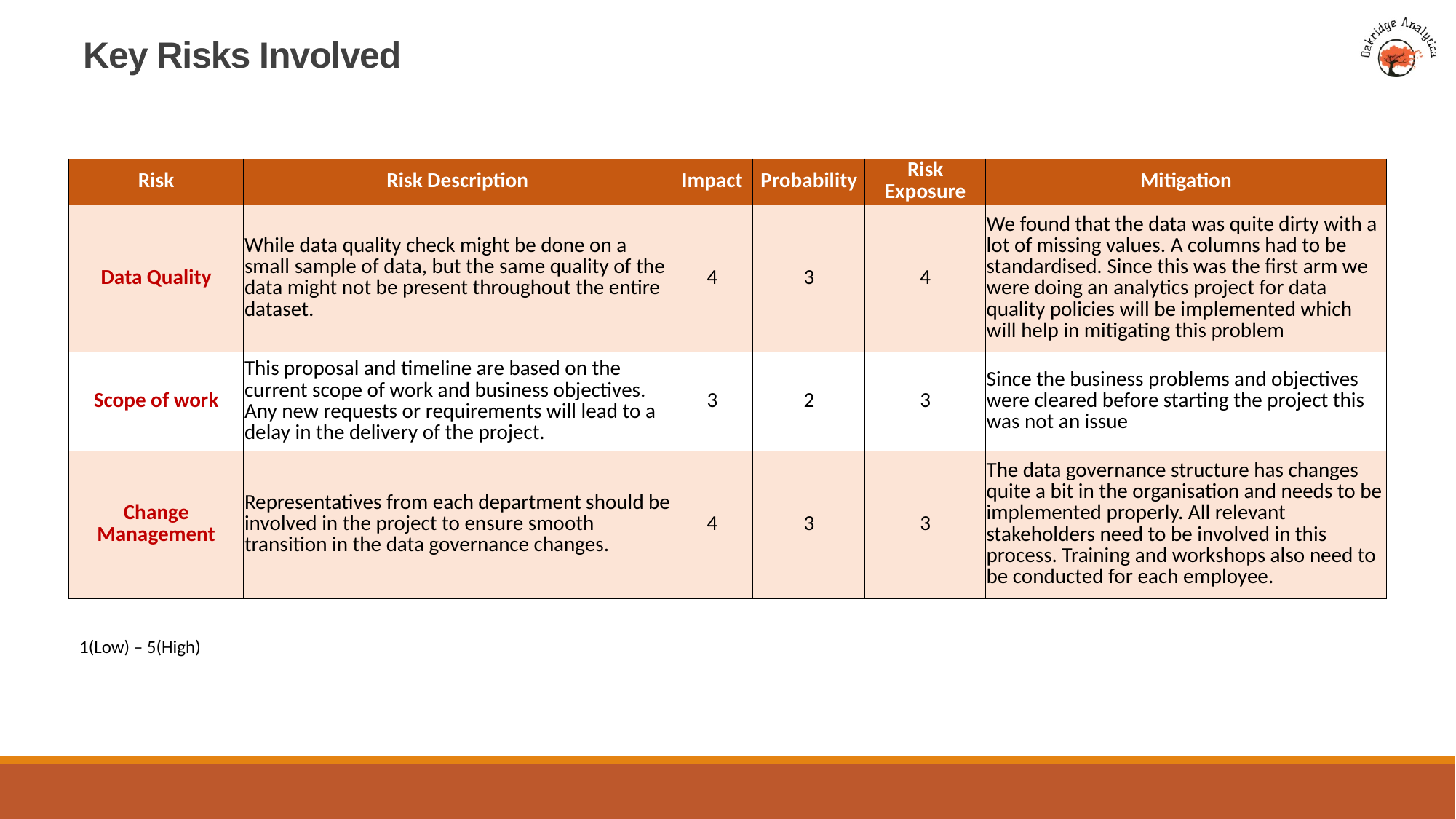

# Key Risks Involved
| Risk | Risk Description | Impact | Probability | Risk Exposure | Mitigation |
| --- | --- | --- | --- | --- | --- |
| Data Quality | While data quality check might be done on a small sample of data, but the same quality of the data might not be present throughout the entire dataset. | 4 | 3 | 4 | We found that the data was quite dirty with a lot of missing values. A columns had to be standardised. Since this was the first arm we were doing an analytics project for data quality policies will be implemented which will help in mitigating this problem |
| Scope of work | This proposal and timeline are based on the current scope of work and business objectives. Any new requests or requirements will lead to a delay in the delivery of the project. | 3 | 2 | 3 | Since the business problems and objectives were cleared before starting the project this was not an issue |
| Change Management | Representatives from each department should be involved in the project to ensure smooth transition in the data governance changes. | 4 | 3 | 3 | The data governance structure has changes quite a bit in the organisation and needs to be implemented properly. All relevant stakeholders need to be involved in this process. Training and workshops also need to be conducted for each employee. |
1(Low) – 5(High)